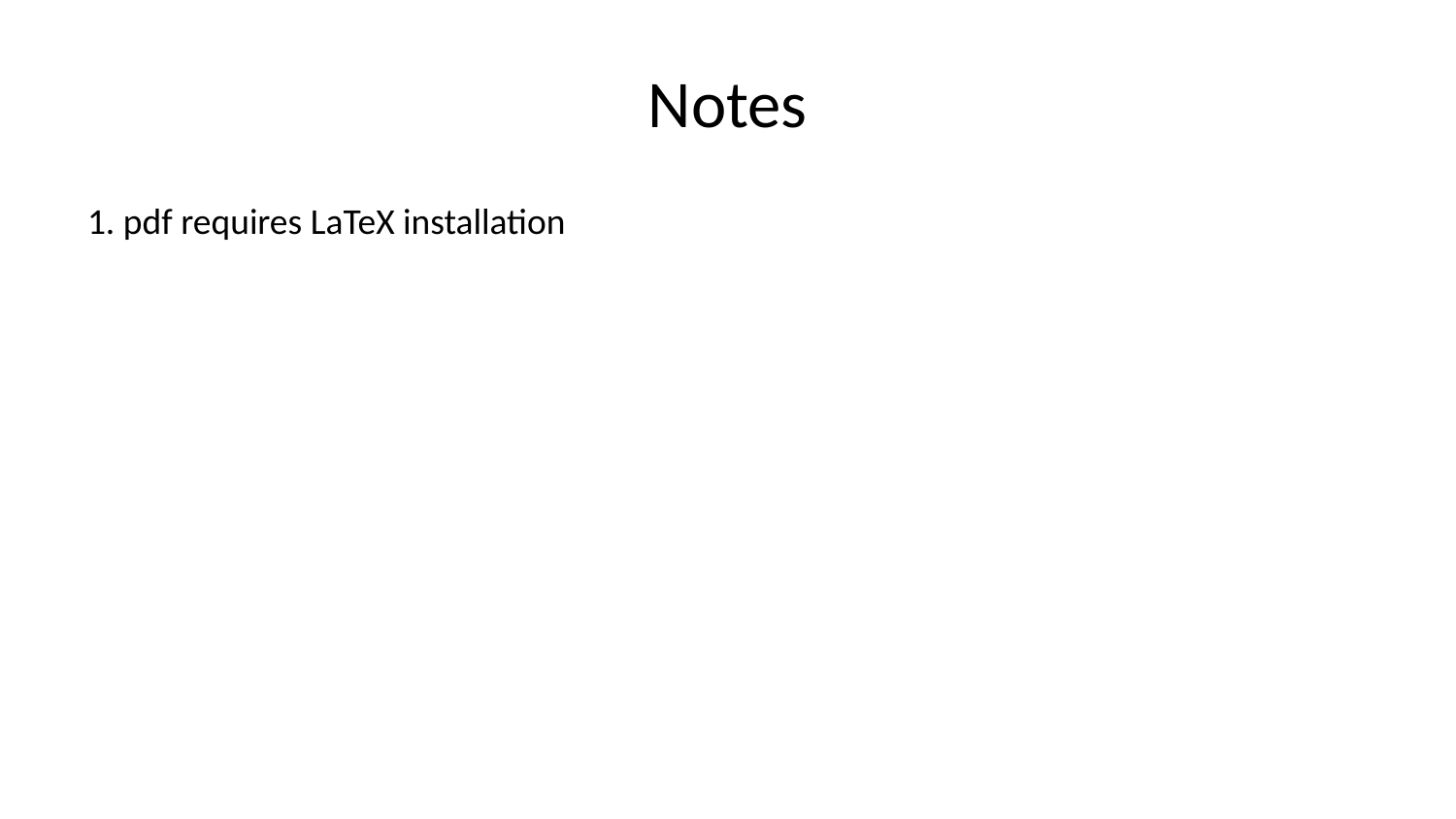

# Notes
1. pdf requires LaTeX installation